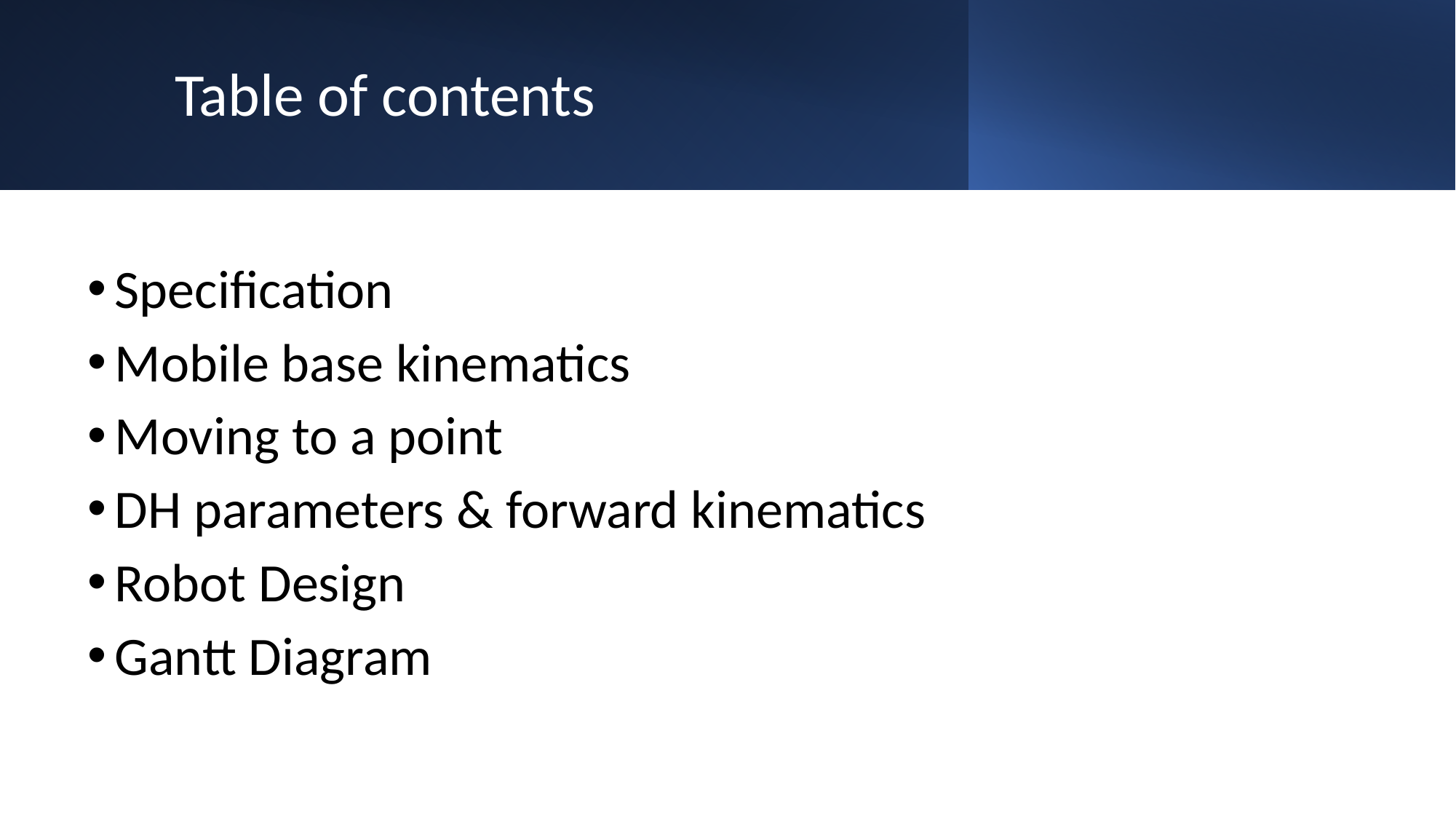

# Table of contents
Specification
Mobile base kinematics
Moving to a point
DH parameters & forward kinematics
Robot Design
Gantt Diagram
2